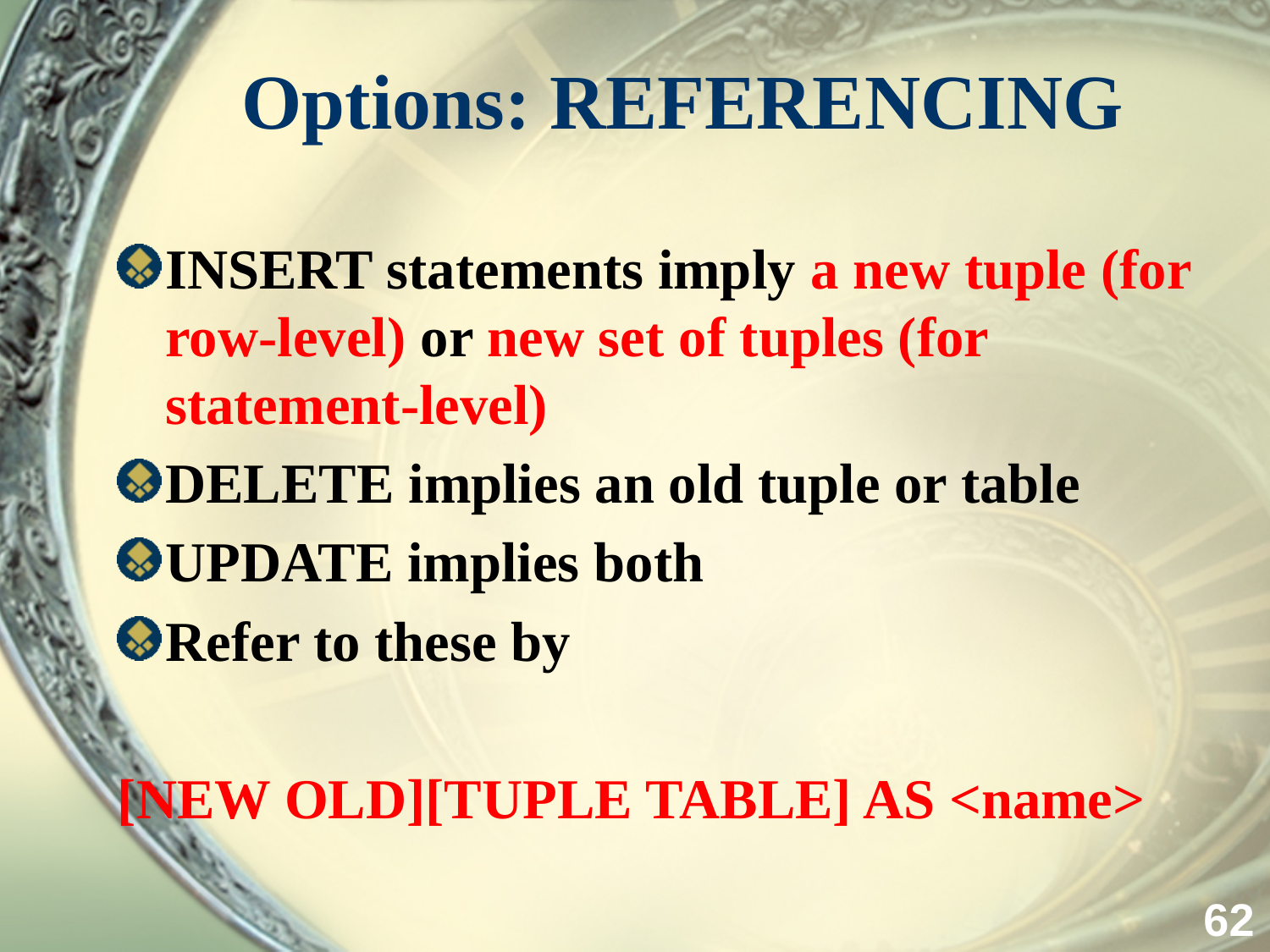

# Options: REFERENCING
INSERT statements imply a new tuple (for row-level) or new set of tuples (for statement-level)
DELETE implies an old tuple or table
UPDATE implies both
Refer to these by

[NEW OLD][TUPLE TABLE] AS <name>
62